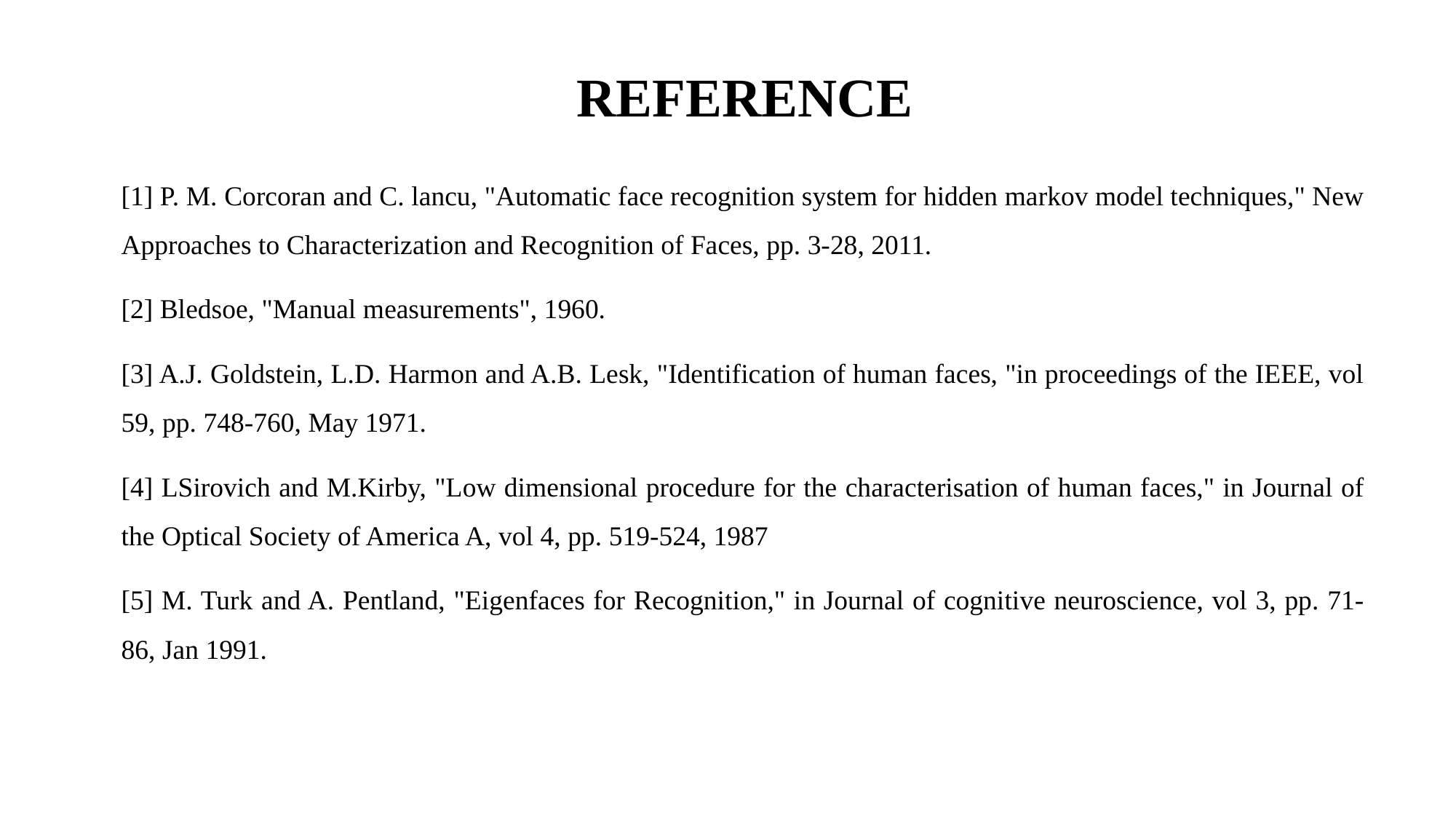

REFERENCE
[1] P. M. Corcoran and C. lancu, "Automatic face recognition system for hidden markov model techniques," New Approaches to Characterization and Recognition of Faces, pp. 3-28, 2011.
[2] Bledsoe, "Manual measurements", 1960.
[3] A.J. Goldstein, L.D. Harmon and A.B. Lesk, "Identification of human faces, "in proceedings of the IEEE, vol 59, pp. 748-760, May 1971.
[4] LSirovich and M.Kirby, "Low dimensional procedure for the characterisation of human faces," in Journal of the Optical Society of America A, vol 4, pp. 519-524, 1987
[5] M. Turk and A. Pentland, "Eigenfaces for Recognition," in Journal of cognitive neuroscience, vol 3, pp. 71-86, Jan 1991.